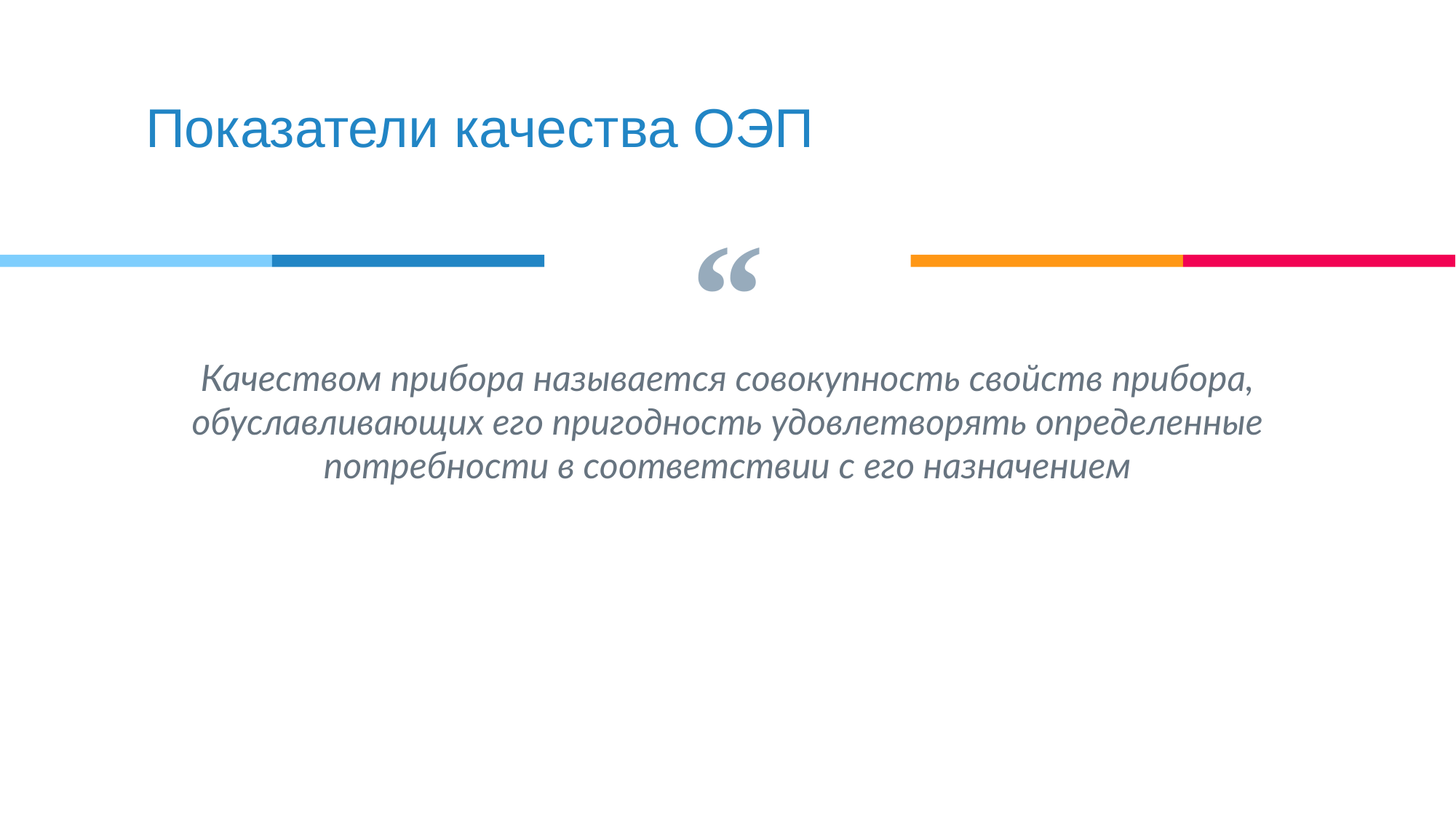

Показатели качества ОЭП
Качеством прибора называется совокупность свойств прибора, обуславливающих его пригодность удовлетворять определенные потребности в соответствии с его назначением